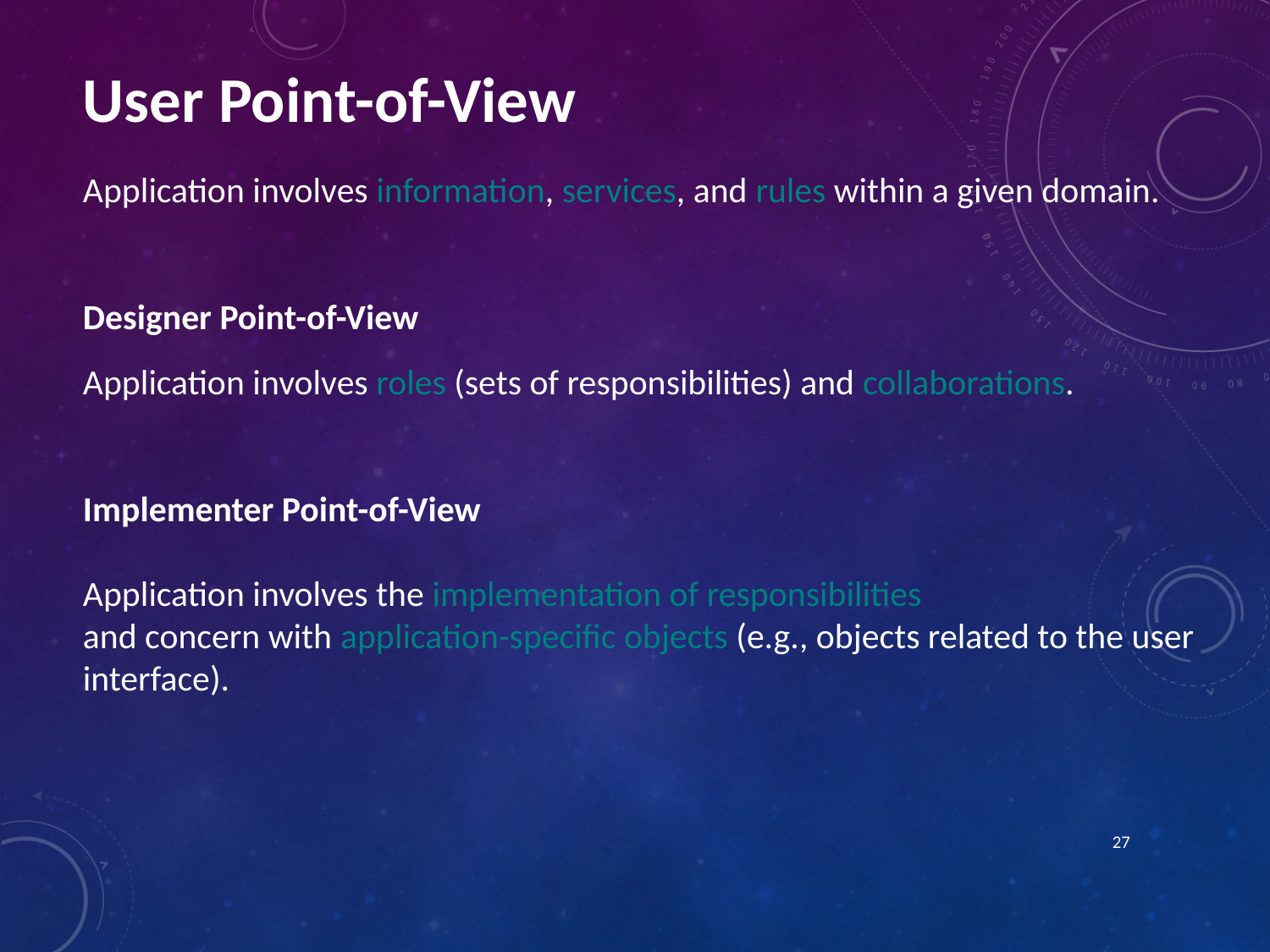

User Point-of-View

Application involves information, services, and rules within a given domain.

Designer Point-of-View

Application involves roles (sets of responsibilities) and collaborations.

Implementer Point-of-View

Application involves the implementation of responsibilities
and concern with application-specific objects (e.g., objects related to the user interface).

27